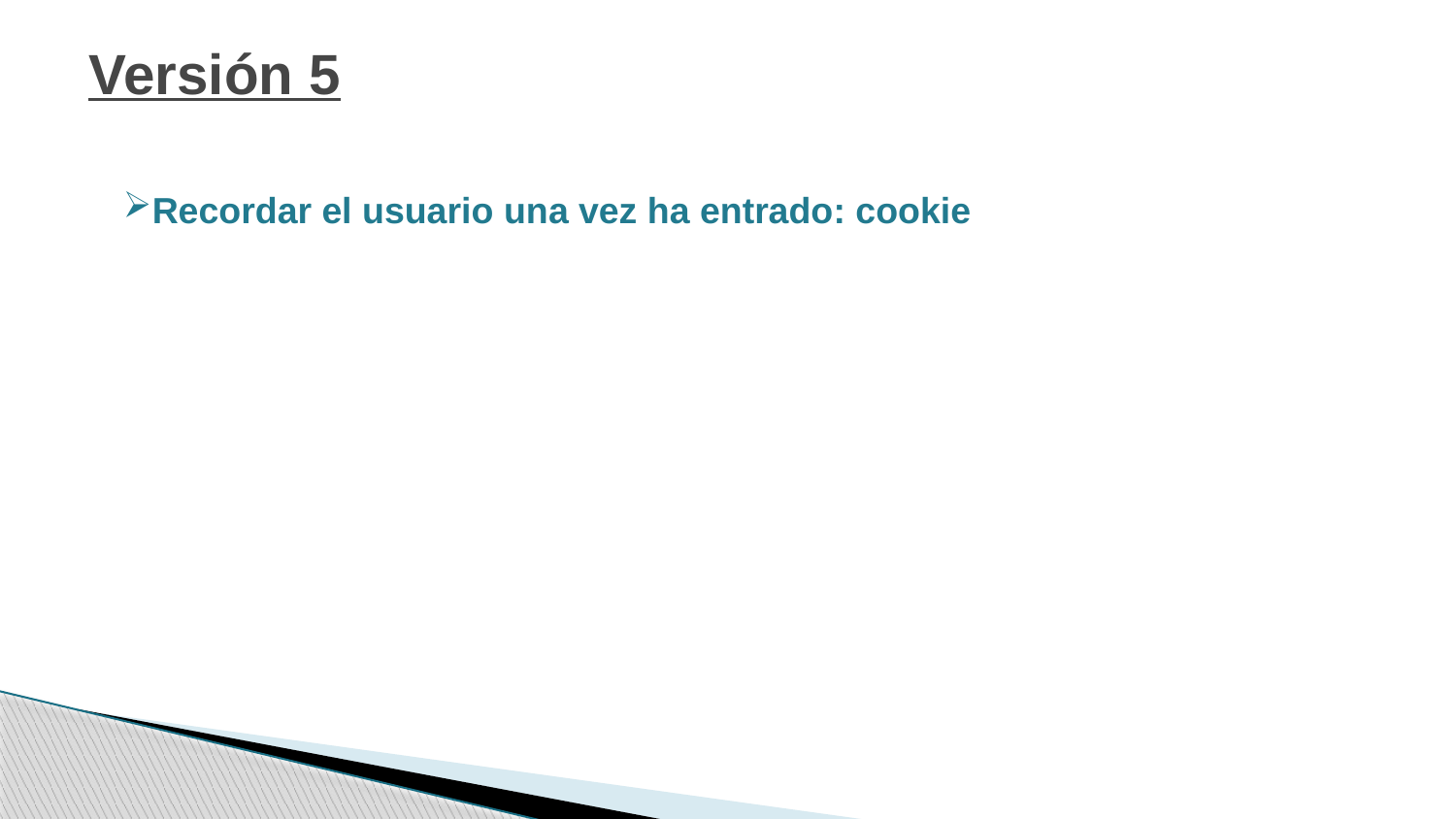

Versión 5
Recordar el usuario una vez ha entrado: cookie